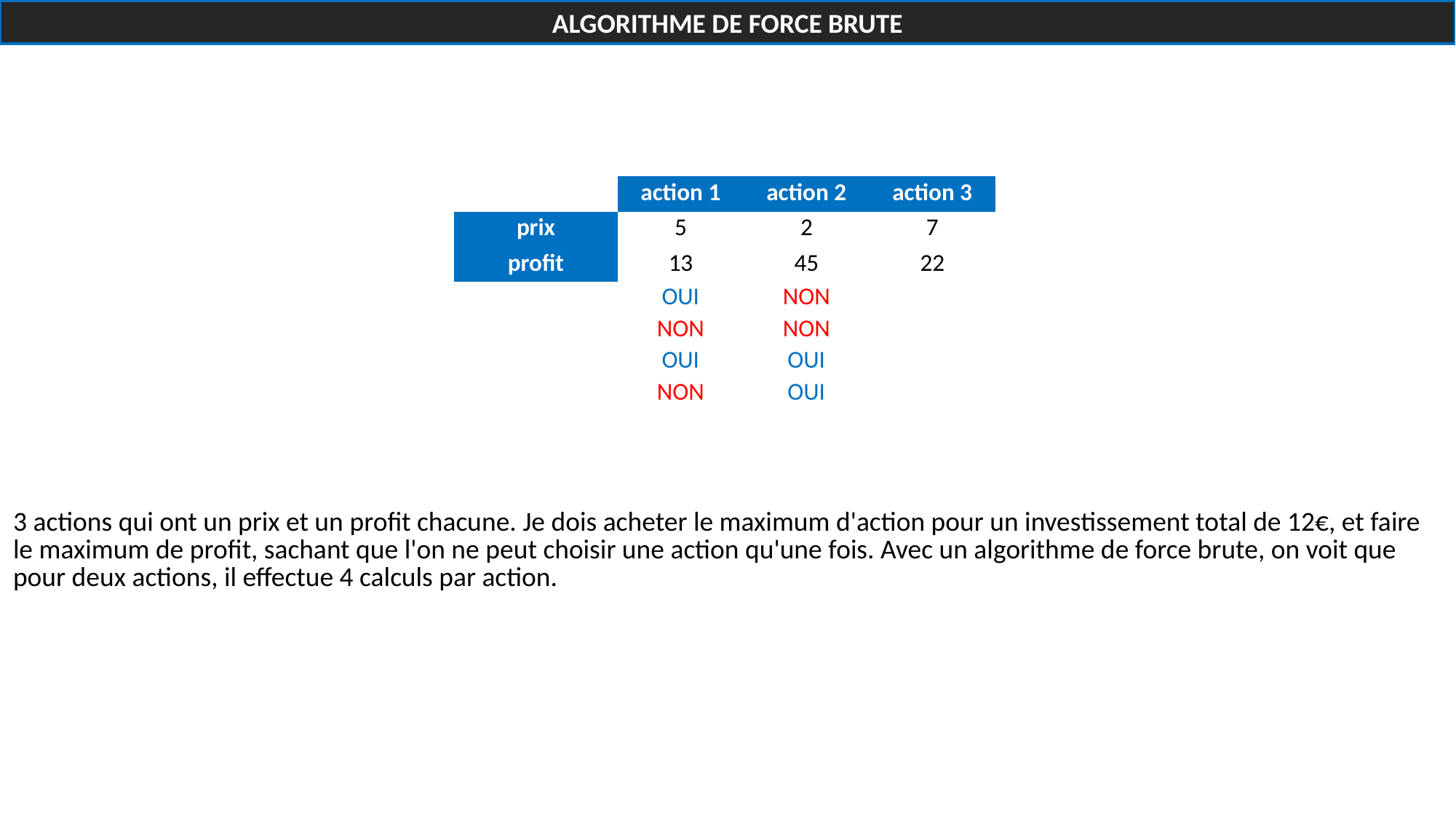

ALGORITHME DE FORCE BRUTE
|  | action 1 | action 2 | action 3 |
| --- | --- | --- | --- |
| prix | 5 | 2 | 7 |
| profit | 13 | 45 | 22 |
|  | OUI | NON |  |
|  | NON | NON |  |
|  | OUI | OUI |  |
|  | NON | OUI |  |
| 3 actions qui ont un prix et un profit chacune. Je dois acheter le maximum d'action pour un investissement total de 12€, et faire le maximum de profit, sachant que l'on ne peut choisir une action qu'une fois. Avec un algorithme de force brute, on voit que pour deux actions, il effectue 4 calculs par action. |
| --- |